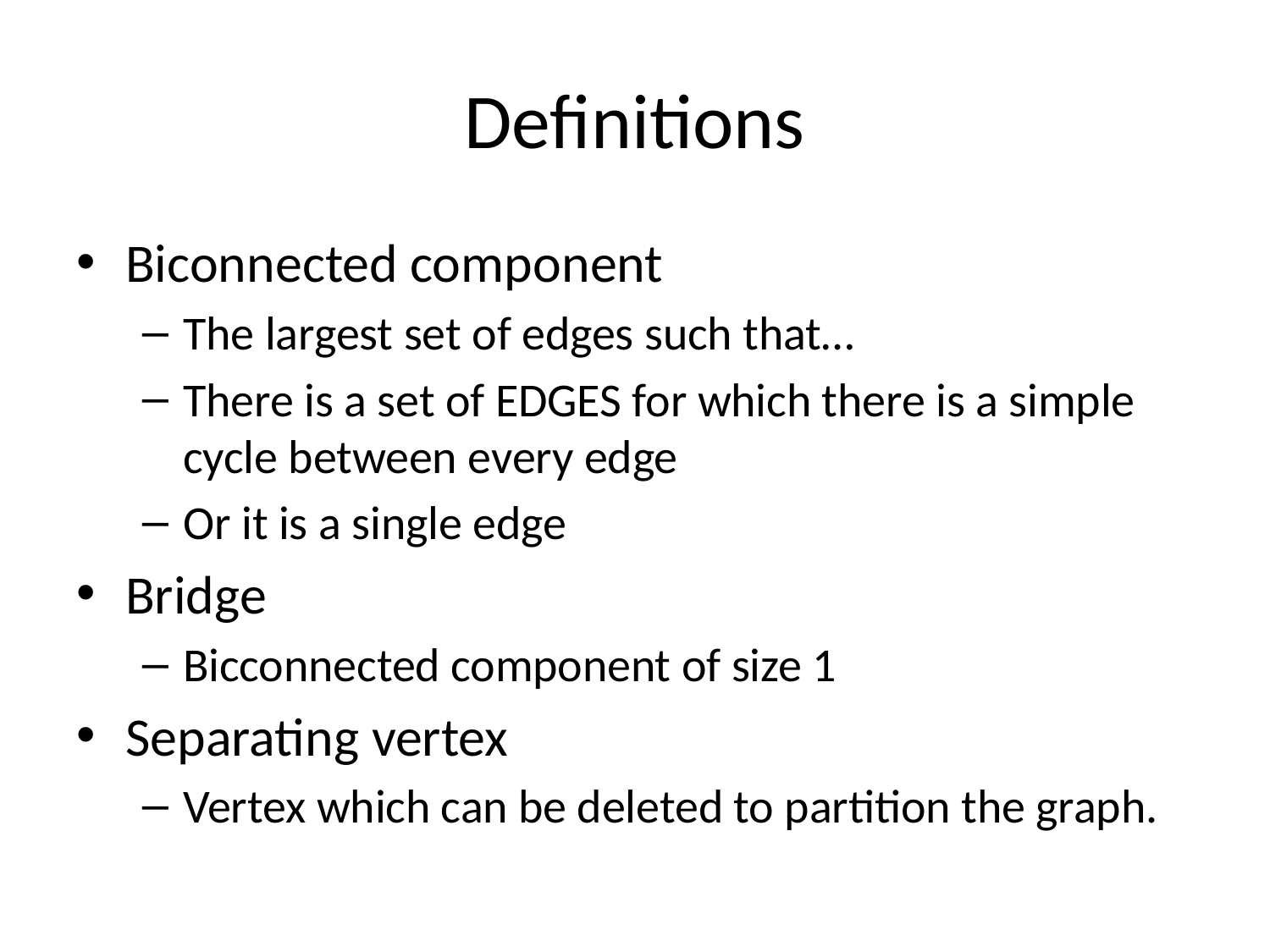

# Definitions
Biconnected component
The largest set of edges such that…
There is a set of EDGES for which there is a simple cycle between every edge
Or it is a single edge
Bridge
Bicconnected component of size 1
Separating vertex
Vertex which can be deleted to partition the graph.